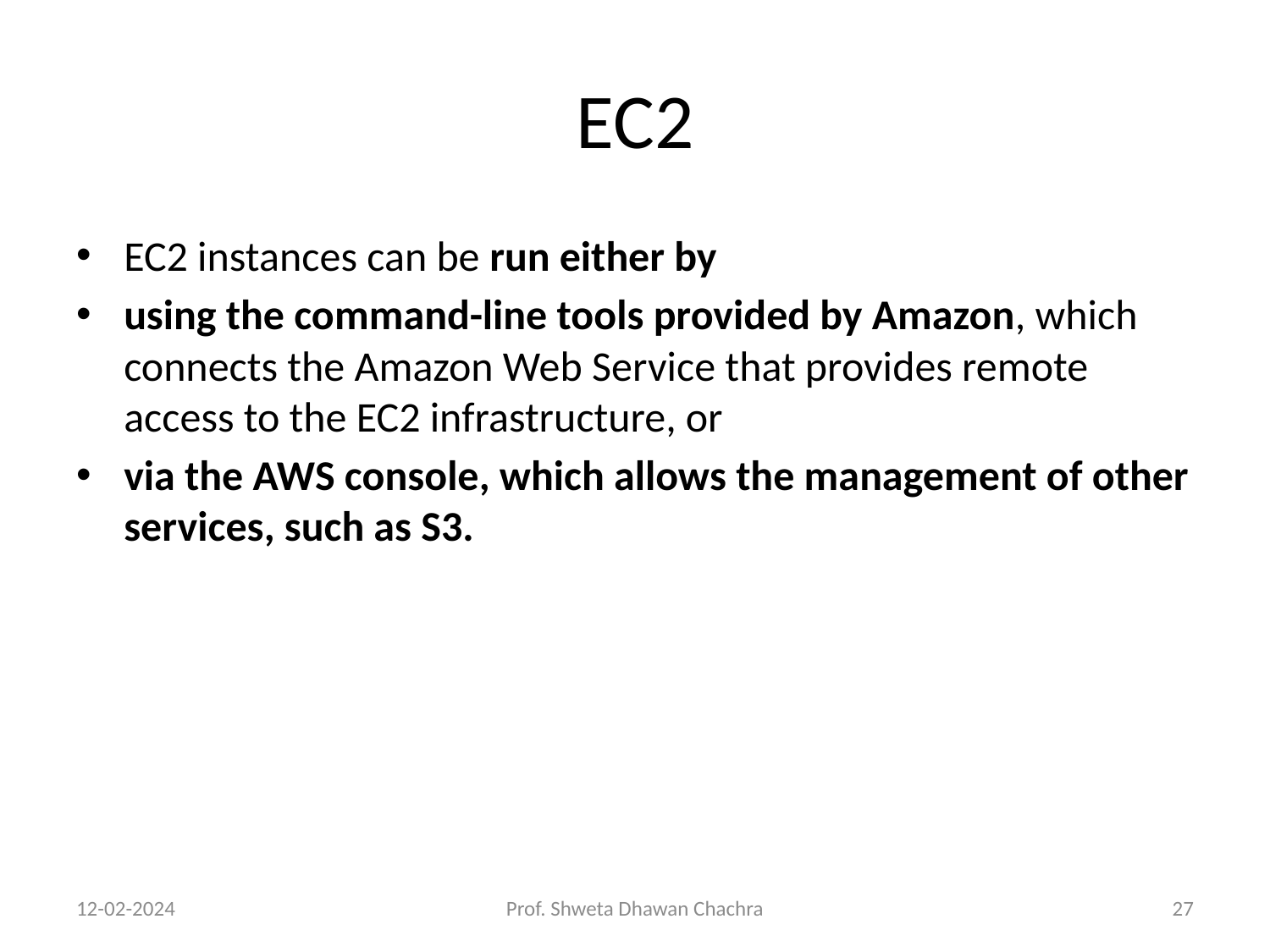

# EC2
EC2 instances can be run either by
using the command-line tools provided by Amazon, which connects the Amazon Web Service that provides remote access to the EC2 infrastructure, or
via the AWS console, which allows the management of other services, such as S3.
12-02-2024
Prof. Shweta Dhawan Chachra
27